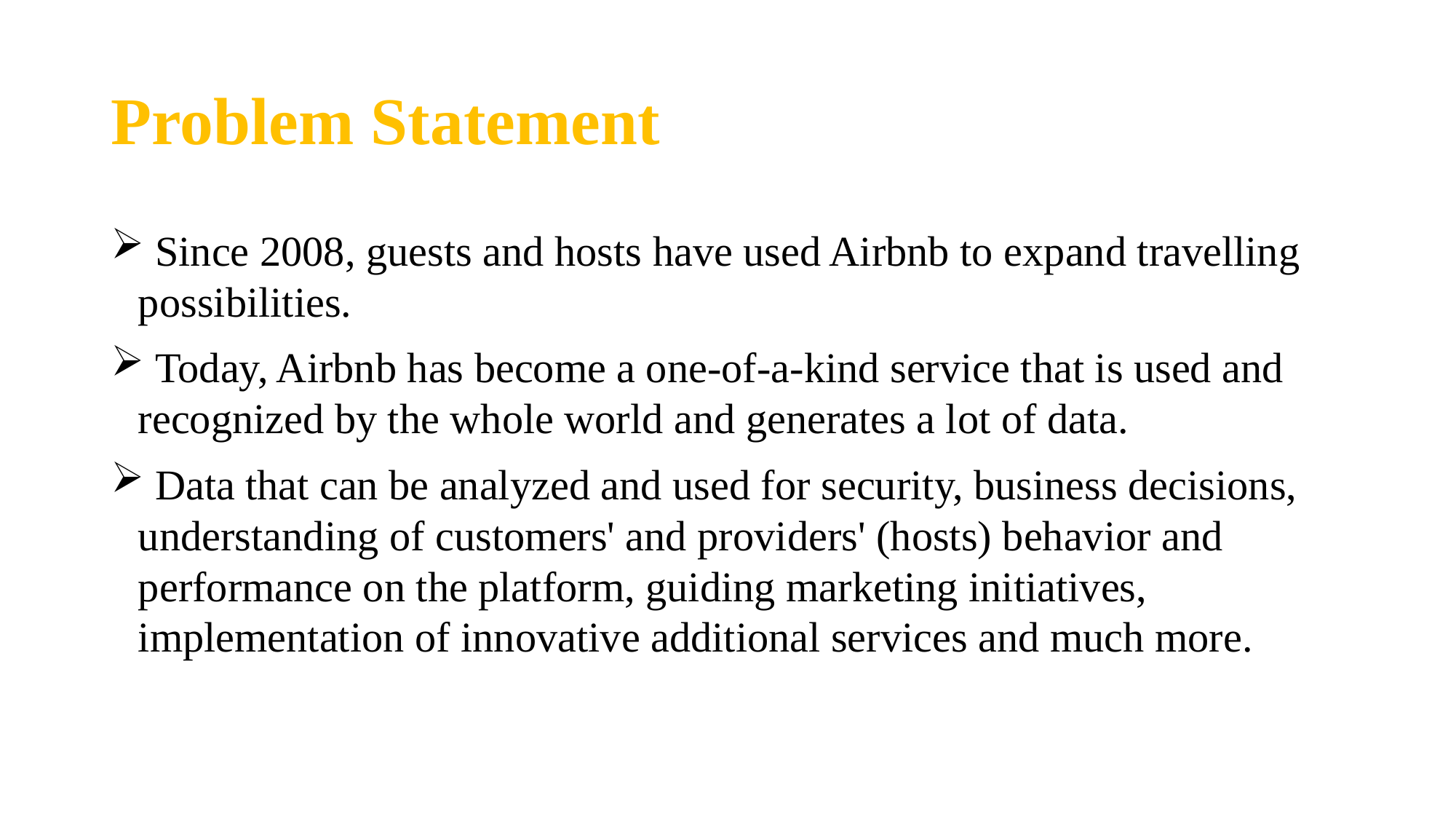

# Problem Statement
 Since 2008, guests and hosts have used Airbnb to expand travelling   possibilities.
 Today, Airbnb has become a one-of-a-kind service that is used and recognized by the whole world and generates a lot of data.
 Data that can be analyzed and used for security, business decisions, understanding of customers' and providers' (hosts) behavior and performance on the platform, guiding marketing initiatives, implementation of innovative additional services and much more.